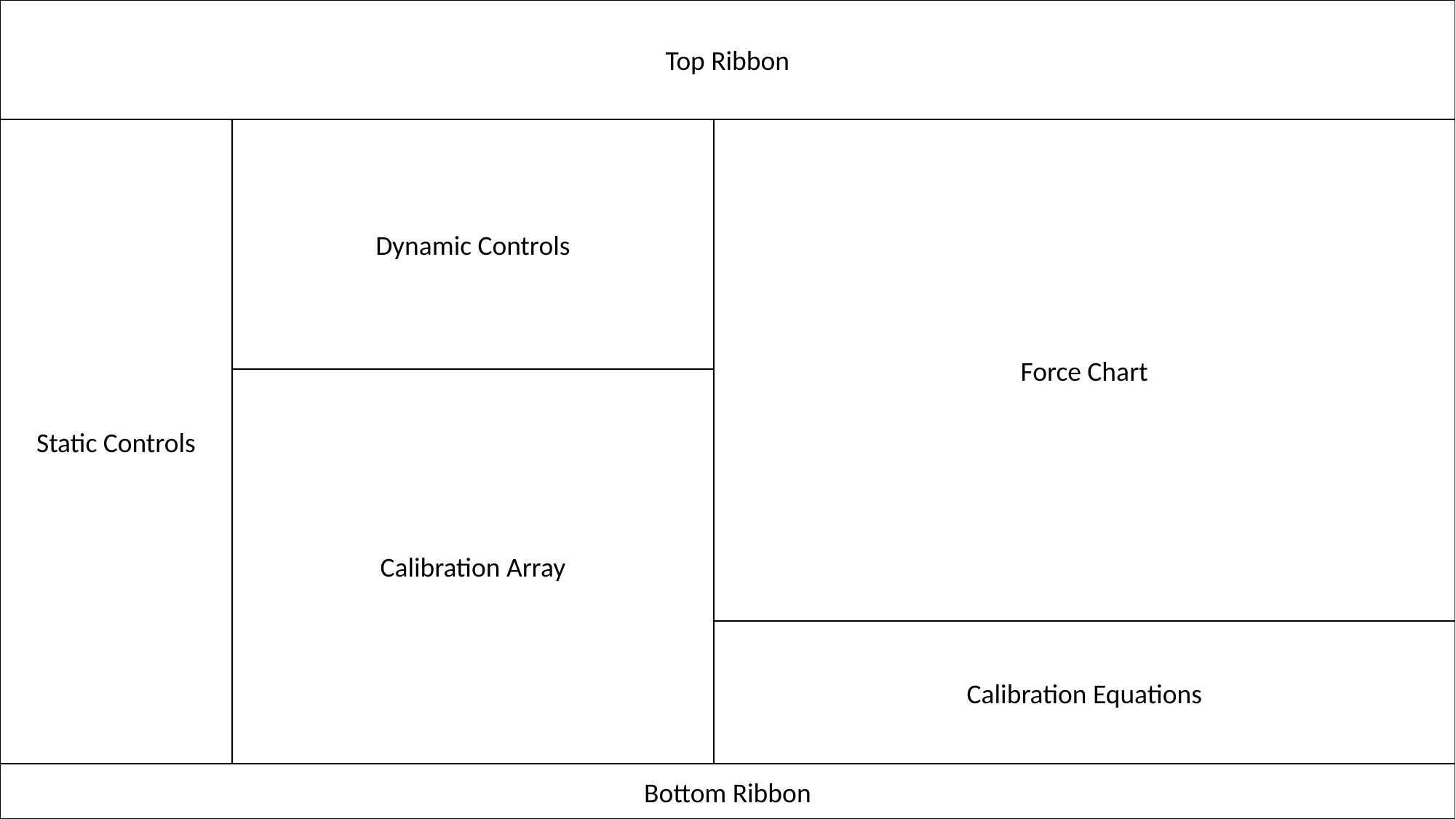

Top Ribbon
Static Controls
Dynamic Controls
Force Chart
Calibration Array
Calibration Equations
Bottom Ribbon